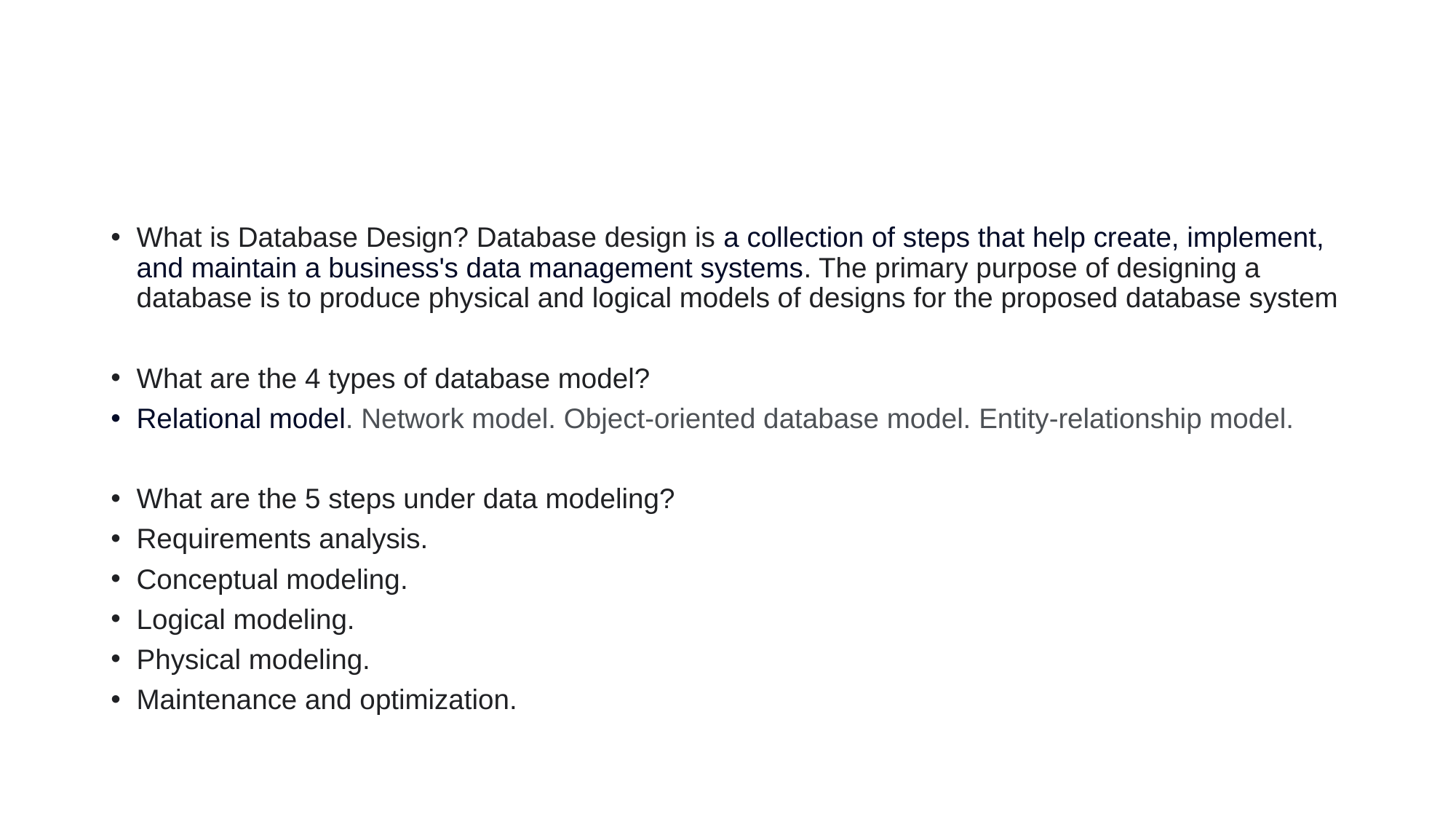

#
What is Database Design? Database design is a collection of steps that help create, implement, and maintain a business's data management systems. The primary purpose of designing a database is to produce physical and logical models of designs for the proposed database system

What are the 4 types of database model?
Relational model. Network model. Object-oriented database model. Entity-relationship model.

What are the 5 steps under data modeling?
Requirements analysis.
Conceptual modeling.
Logical modeling.
Physical modeling.
Maintenance and optimization.